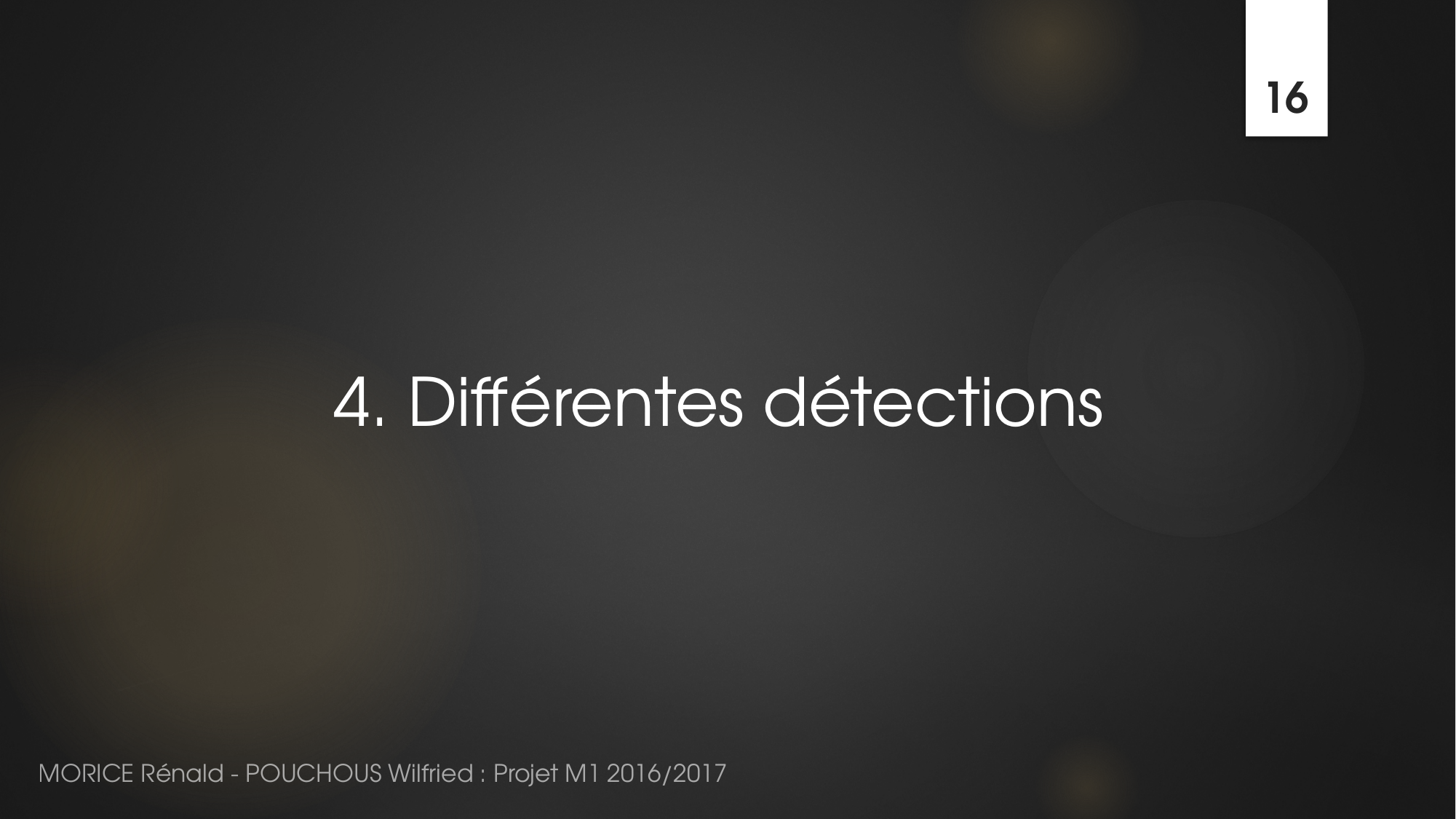

16
# 4. Différentes détections
MORICE Rénald - POUCHOUS Wilfried : Projet M1 2016/2017